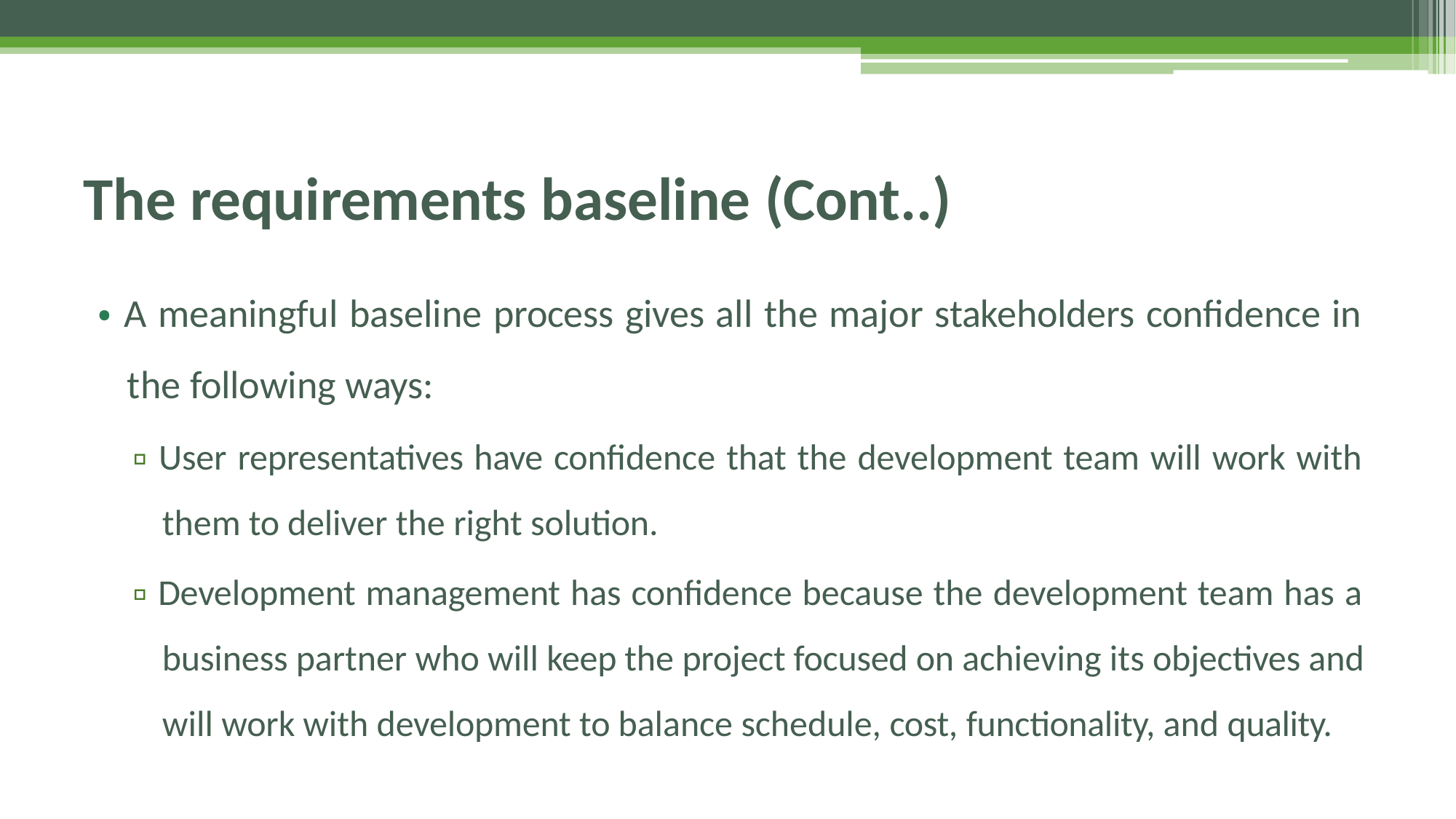

# The requirements baseline (Cont..)
• A meaningful baseline process gives all the major stakeholders confidence in  the following ways:
▫ User representatives have confidence that the development team will work with  them to deliver the right solution.
▫ Development management has confidence because the development team has a  business partner who will keep the project focused on achieving its objectives and  will work with development to balance schedule, cost, functionality, and quality.